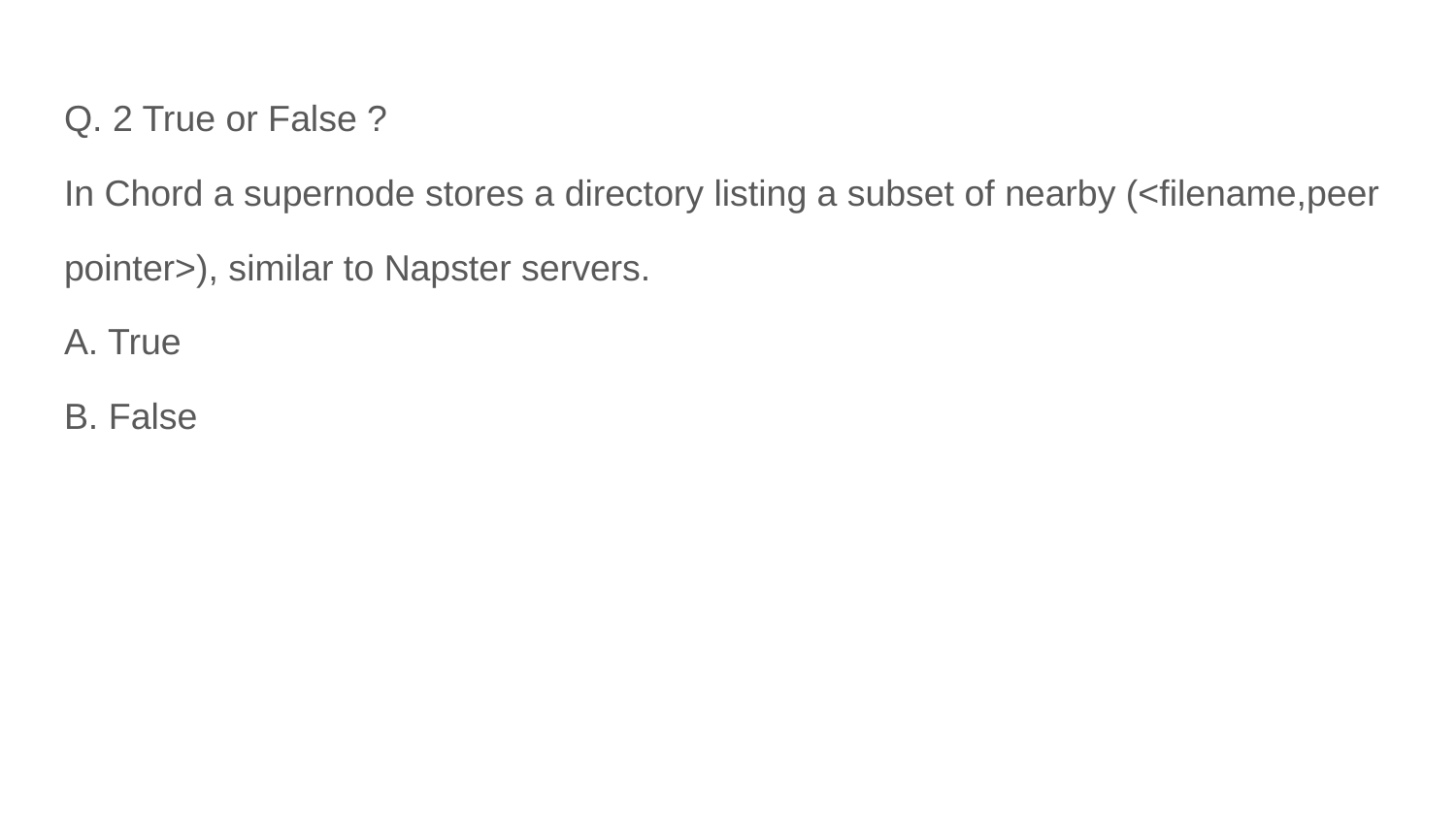

Q. 2 True or False ?
In Chord a supernode stores a directory listing a subset of nearby (<filename,peer
pointer>), similar to Napster servers.
A. True
B. False